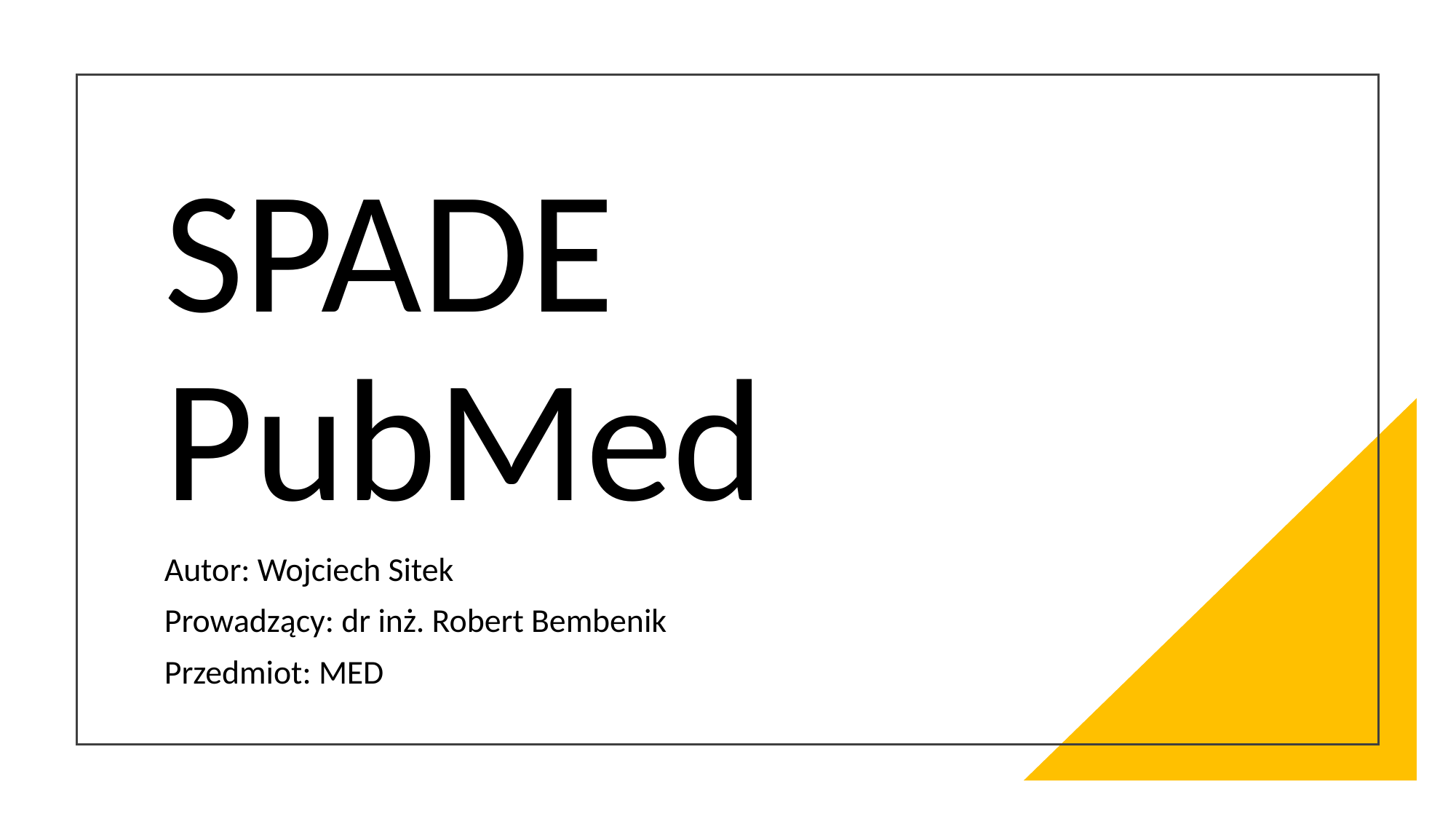

# SPADE PubMed

Autor: Wojciech Sitek
Prowadzący: dr inż. Robert Bembenik
Przedmiot: MED